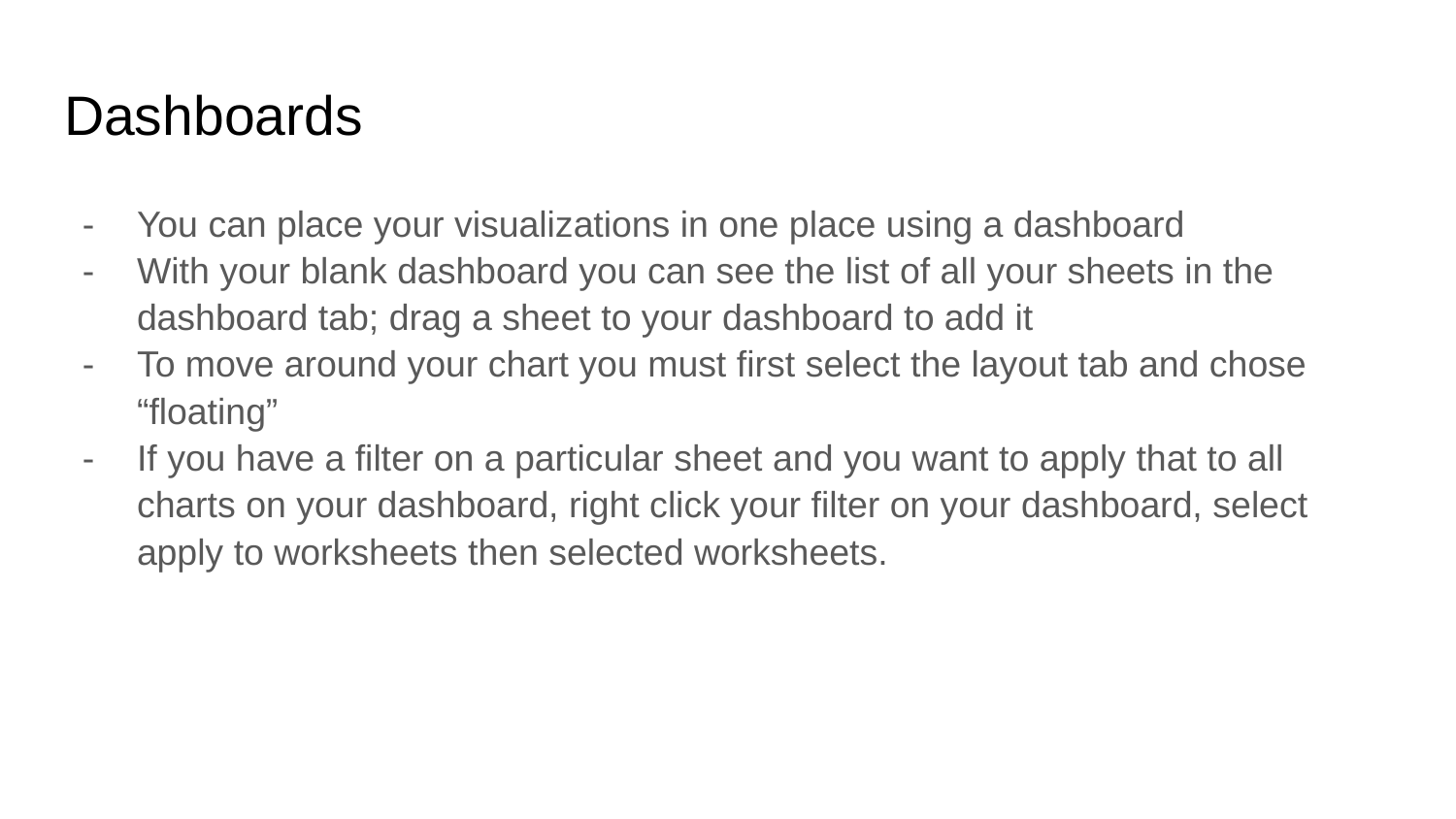

# Dashboards
You can place your visualizations in one place using a dashboard
With your blank dashboard you can see the list of all your sheets in the dashboard tab; drag a sheet to your dashboard to add it
To move around your chart you must first select the layout tab and chose “floating”
If you have a filter on a particular sheet and you want to apply that to all charts on your dashboard, right click your filter on your dashboard, select apply to worksheets then selected worksheets.